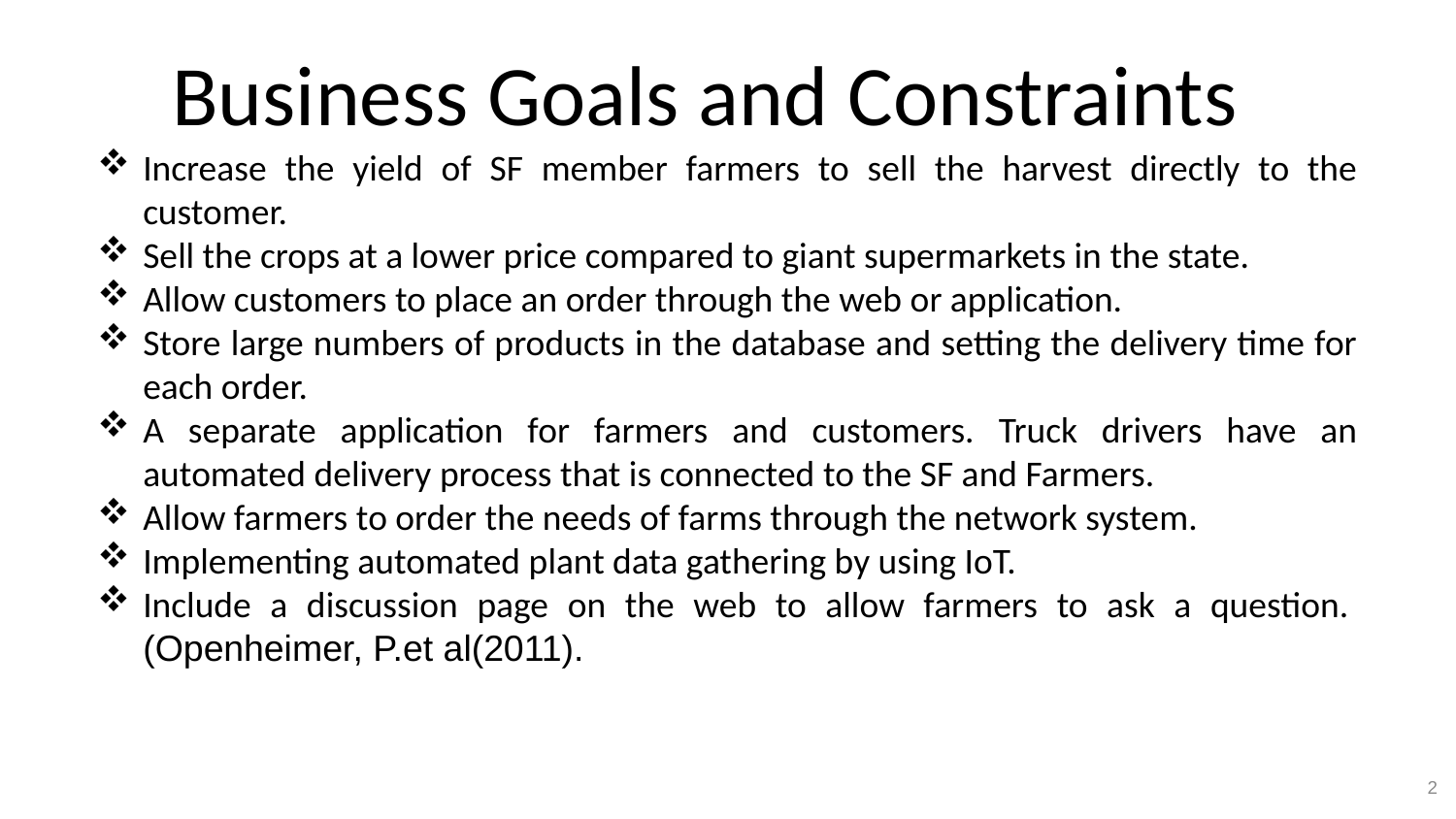

Business Goals and Constraints
Increase the yield of SF member farmers to sell the harvest directly to the customer.
Sell the crops at a lower price compared to giant supermarkets in the state.
Allow customers to place an order through the web or application.
Store large numbers of products in the database and setting the delivery time for each order.
A separate application for farmers and customers. Truck drivers have an automated delivery process that is connected to the SF and Farmers.
Allow farmers to order the needs of farms through the network system.
Implementing automated plant data gathering by using IoT.
Include a discussion page on the web to allow farmers to ask a question.  (Openheimer, P.et al(2011).
2